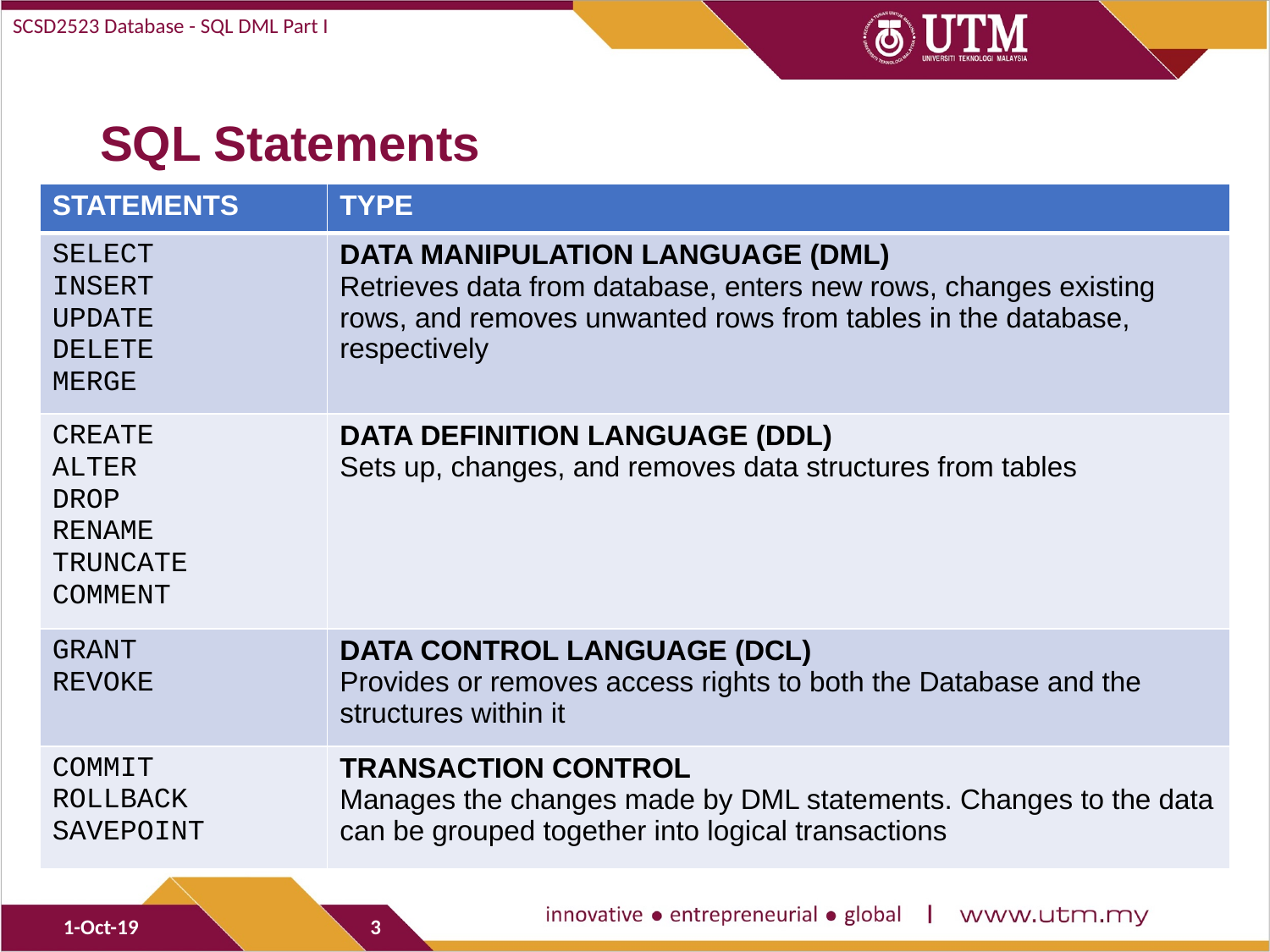

SCSD2523 Database - SQL DML Part I
# SQL Statements
| STATEMENTS | TYPE |
| --- | --- |
| SELECT INSERT UPDATE DELETE MERGE | DATA MANIPULATION LANGUAGE (DML) Retrieves data from database, enters new rows, changes existing rows, and removes unwanted rows from tables in the database, respectively |
| CREATE ALTER DROP RENAME TRUNCATE COMMENT | DATA DEFINITION LANGUAGE (DDL) Sets up, changes, and removes data structures from tables |
| GRANT REVOKE | DATA CONTROL LANGUAGE (DCL) Provides or removes access rights to both the Database and the structures within it |
| COMMIT ROLLBACK SAVEPOINT | TRANSACTION CONTROL Manages the changes made by DML statements. Changes to the data can be grouped together into logical transactions |
1-Oct-19
3